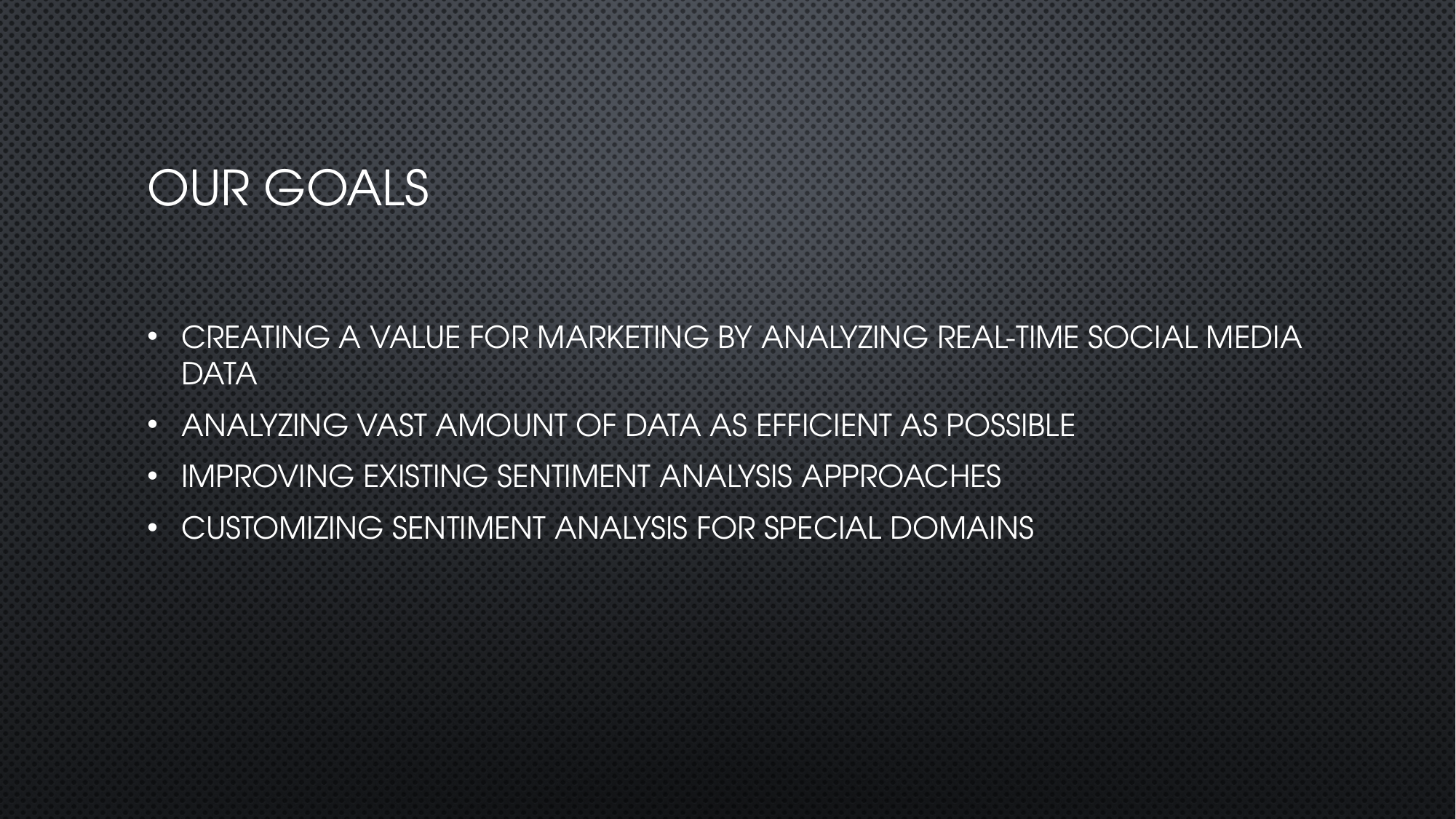

# Our goals

Creatıng a value for marketıng by analyzing real-tıme socıal medıa data
Analyzıng vast amount of data as effıcıent as possıble
Improvıng exıstıng sentıment analysıs approaches
Customızıng sentıment analysıs for specıal domaıns